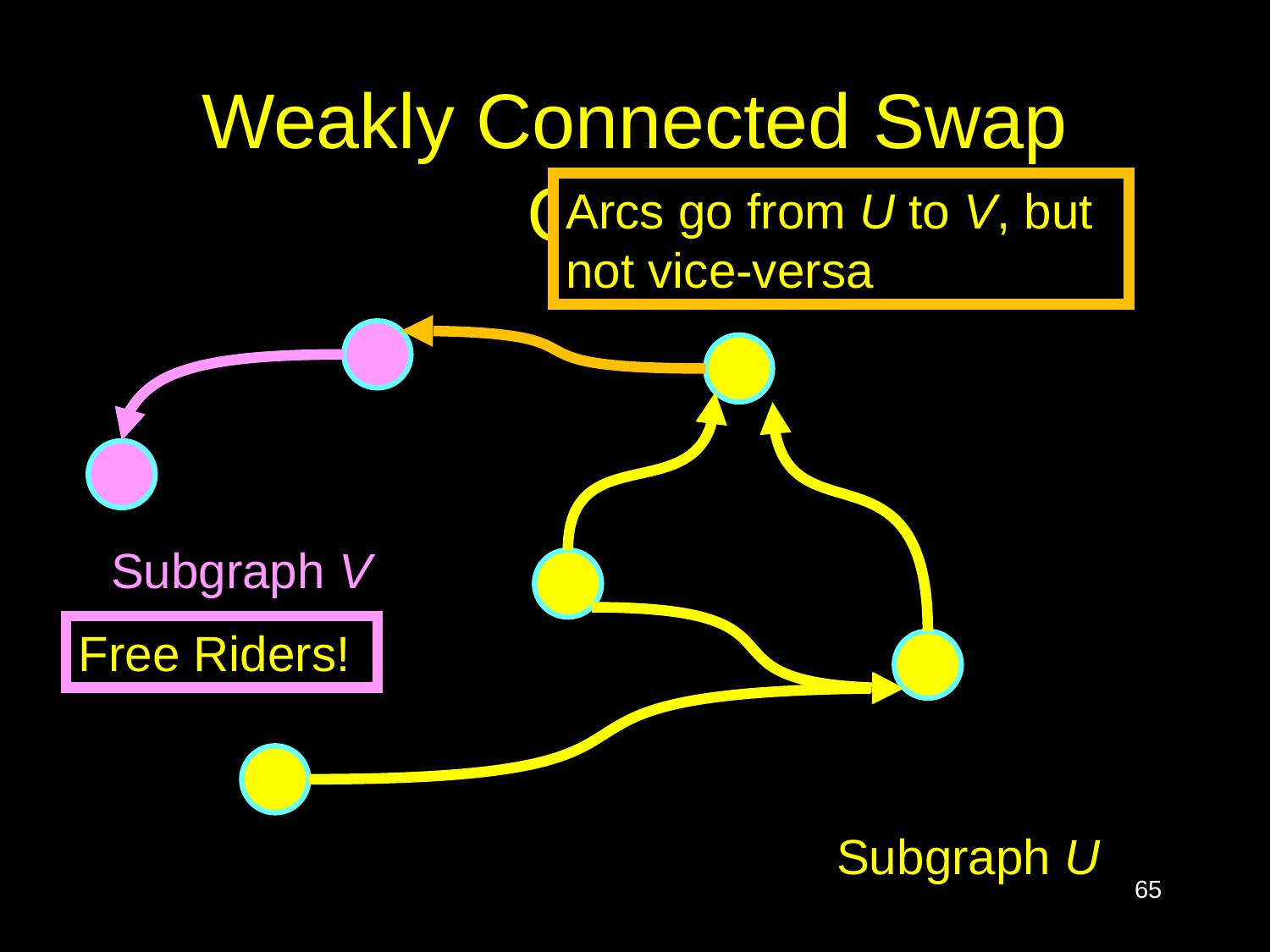

# Weakly Connected Swap Graph
Arcs go from U to V, but not vice-versa

Subgraph V

Free Riders!

Subgraph U
65